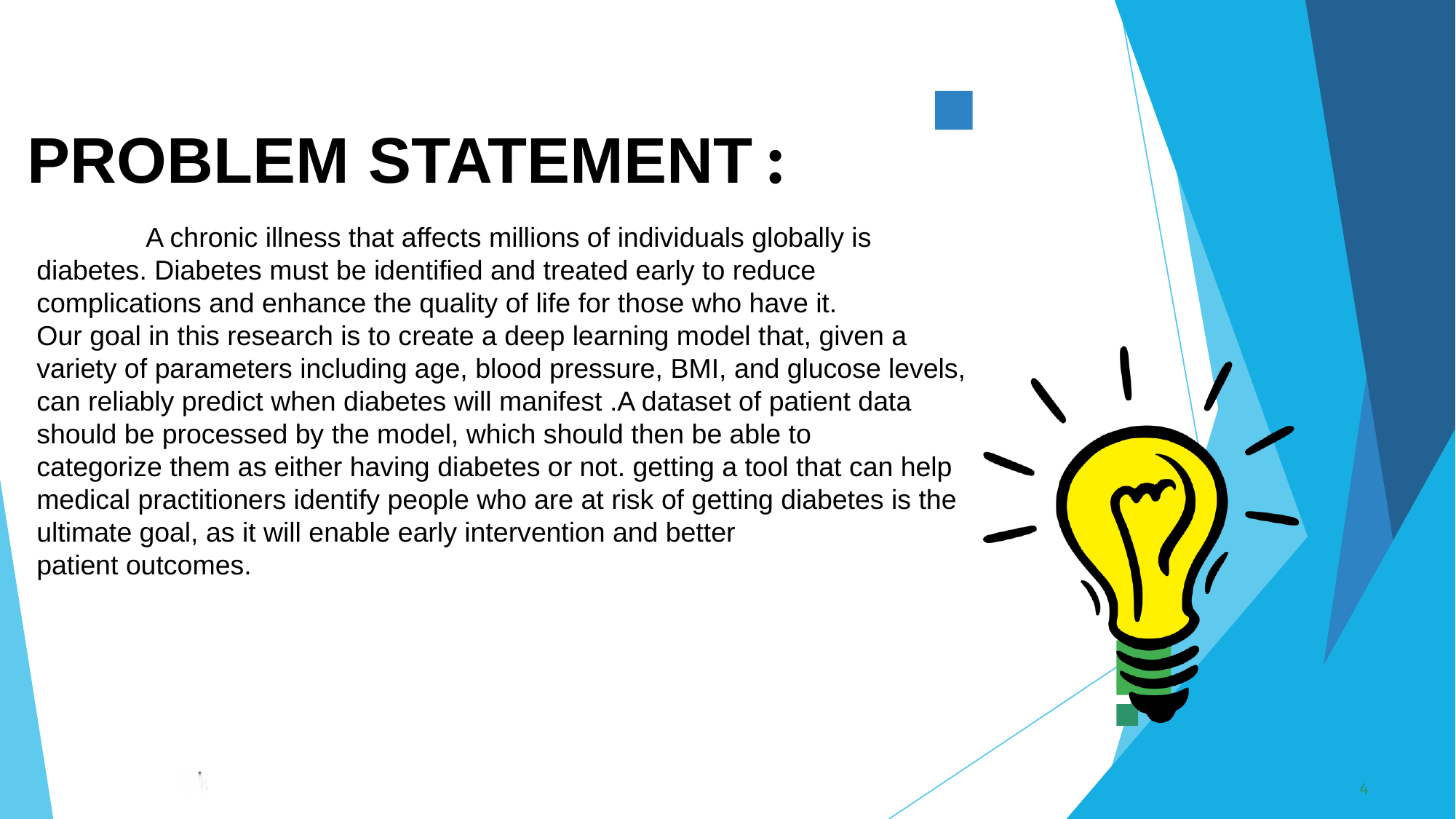

PROBLEM
STATEMENT :

	A chronic illness that affects millions of individuals globally is
diabetes. Diabetes must be identified and treated early to reduce
complications and enhance the quality of life for those who have it.
Our goal in this research is to create a deep learning model that, given a
variety of parameters including age, blood pressure, BMI, and glucose levels,
can reliably predict when diabetes will manifest .A dataset of patient data
should be processed by the model, which should then be able to
categorize them as either having diabetes or not. getting a tool that can help
medical practitioners identify people who are at risk of getting diabetes is the
ultimate goal, as it will enable early intervention and better
patient outcomes.

3/21/2024  Annual Review

4